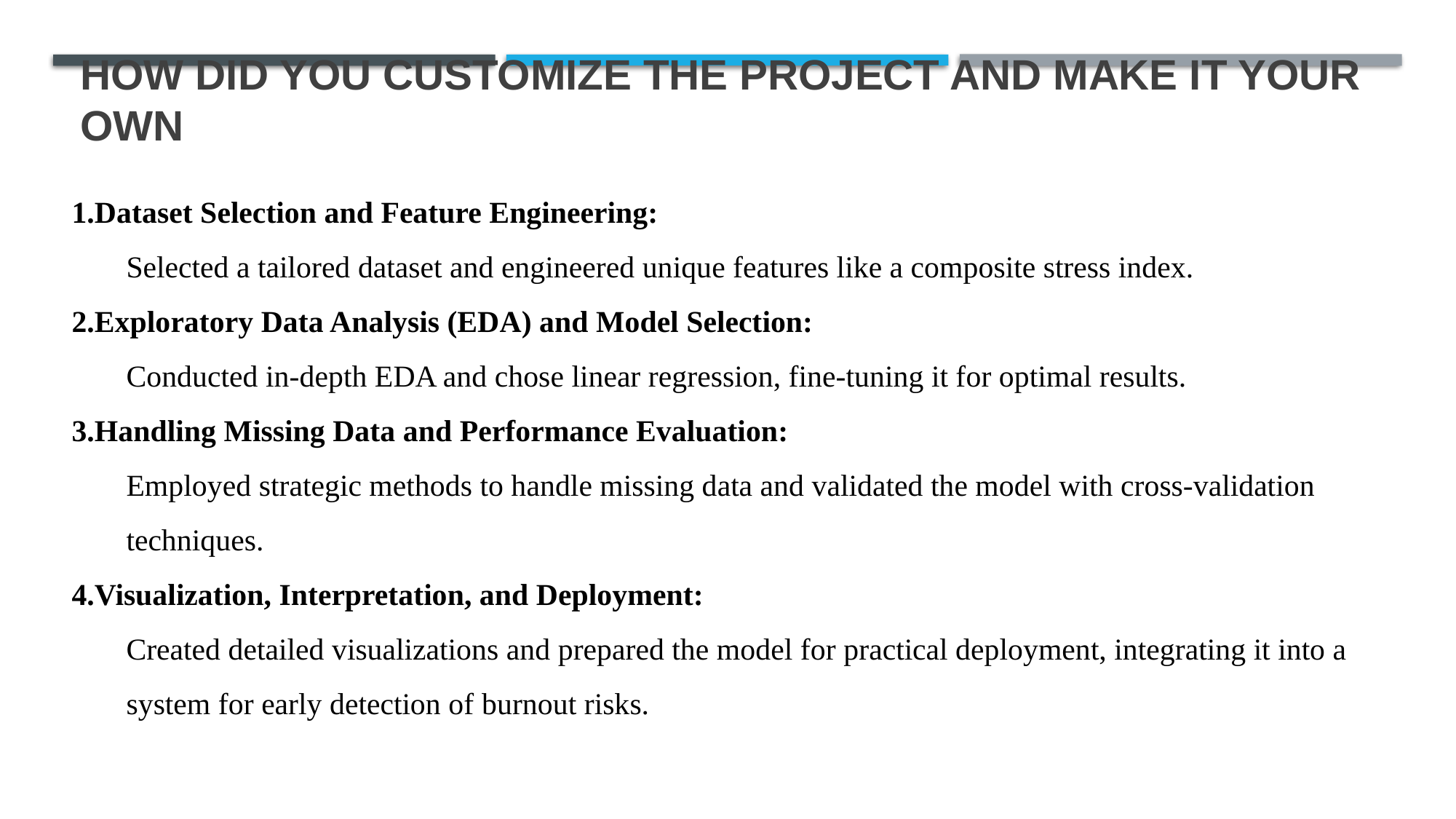

# How did you customize the project and make it your own
Dataset Selection and Feature Engineering:
Selected a tailored dataset and engineered unique features like a composite stress index.
Exploratory Data Analysis (EDA) and Model Selection:
Conducted in-depth EDA and chose linear regression, fine-tuning it for optimal results.
Handling Missing Data and Performance Evaluation:
Employed strategic methods to handle missing data and validated the model with cross-validation techniques.
Visualization, Interpretation, and Deployment:
Created detailed visualizations and prepared the model for practical deployment, integrating it into a system for early detection of burnout risks.